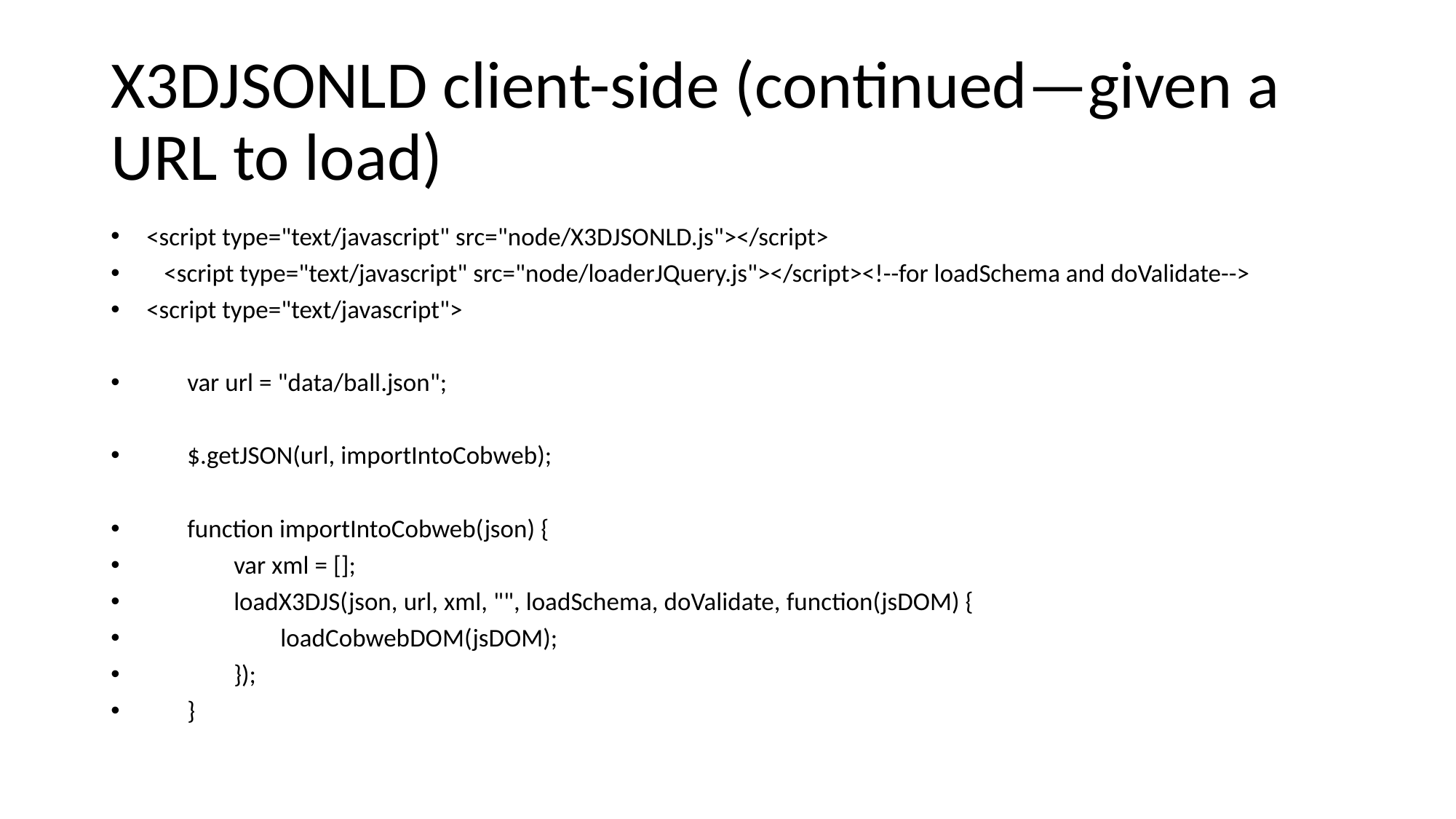

# X3DJSONLD client-side (continued—given a URL to load)
 <script type="text/javascript" src="node/X3DJSONLD.js"></script>
    <script type="text/javascript" src="node/loaderJQuery.js"></script><!--for loadSchema and doValidate-->
 <script type="text/javascript">

        var url = "data/ball.json";

        $.getJSON(url, importIntoCobweb);

        function importIntoCobweb(json) {
                var xml = [];
                loadX3DJS(json, url, xml, "", loadSchema, doValidate, function(jsDOM) {
                        loadCobwebDOM(jsDOM);
                });
        }